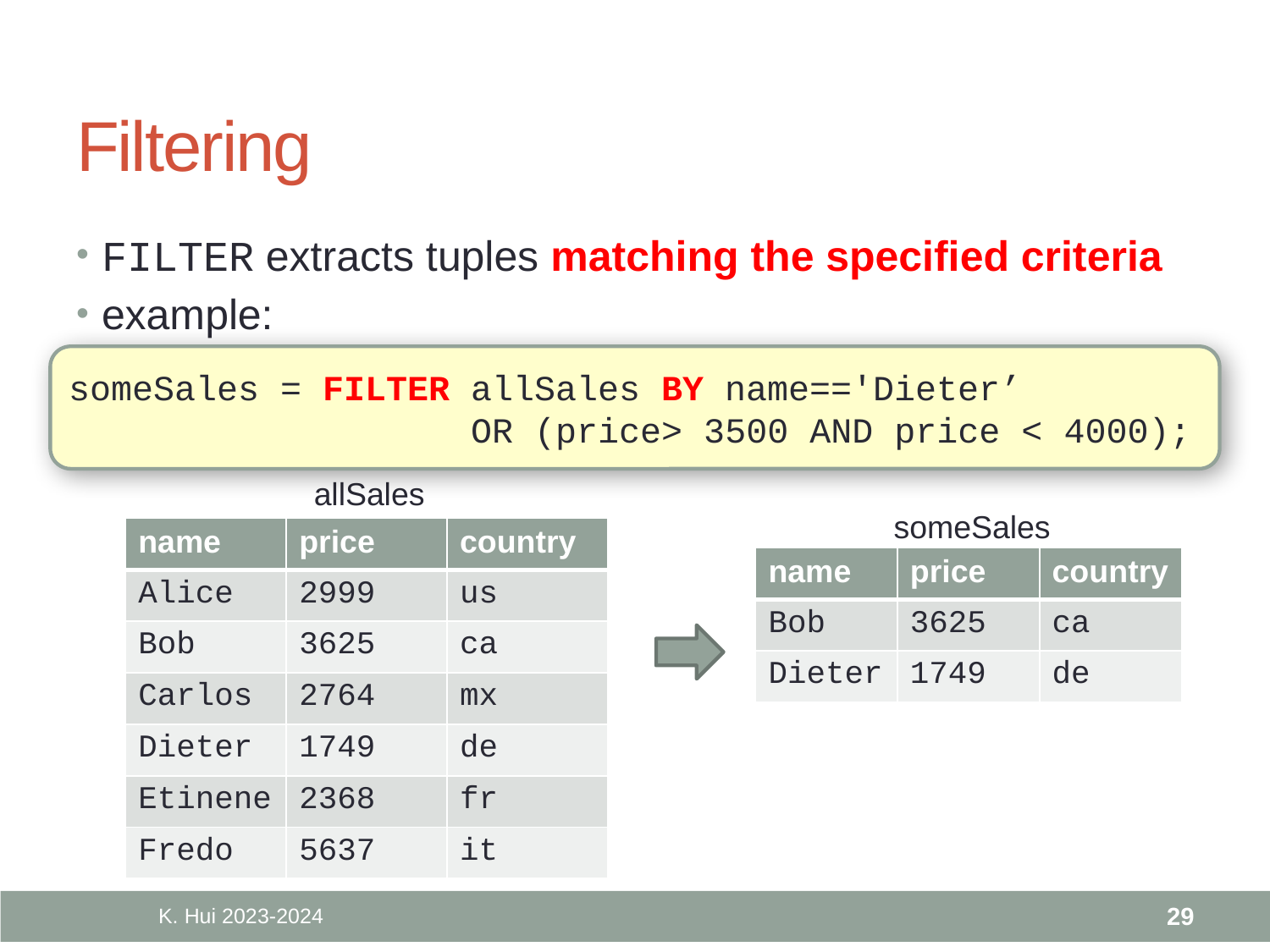

# Filtering
FILTER extracts tuples matching the specified criteria
example:
someSales = FILTER allSales BY name=='Dieter’
                   OR (price> 3500 AND price < 4000);
allSales
someSales
| name | price | country |
| --- | --- | --- |
| Alice | 2999 | us |
| Bob | 3625 | ca |
| Carlos | 2764 | mx |
| Dieter | 1749 | de |
| Etinene | 2368 | fr |
| Fredo | 5637 | it |
| name | price | country |
| --- | --- | --- |
| Bob | 3625 | ca |
| Dieter | 1749 | de |

K. Hui 2023-2024
29